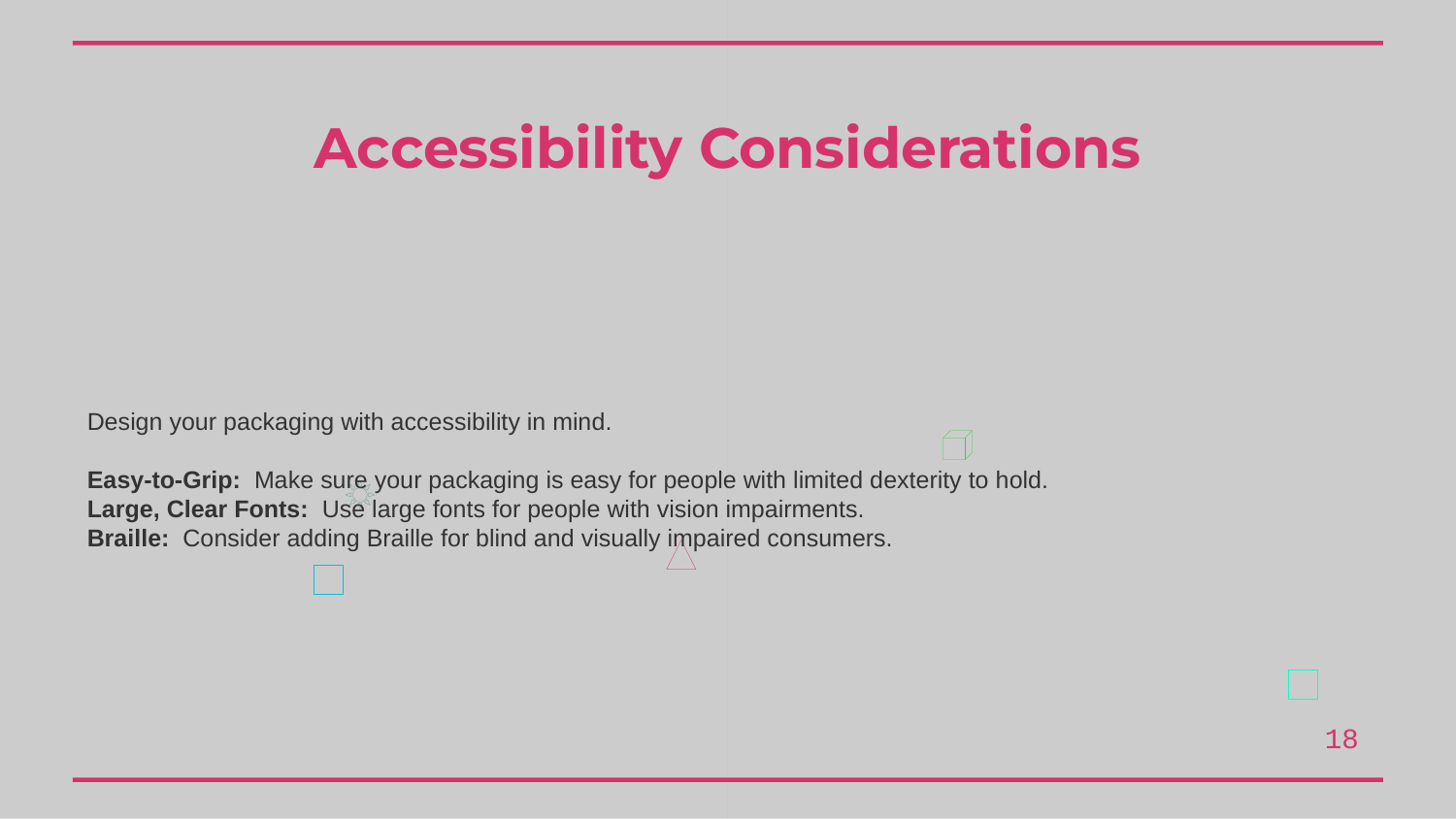

Accessibility Considerations
Design your packaging with accessibility in mind.

Easy-to-Grip:  Make sure your packaging is easy for people with limited dexterity to hold.
Large, Clear Fonts:  Use large fonts for people with vision impairments.
Braille:  Consider adding Braille for blind and visually impaired consumers.

18